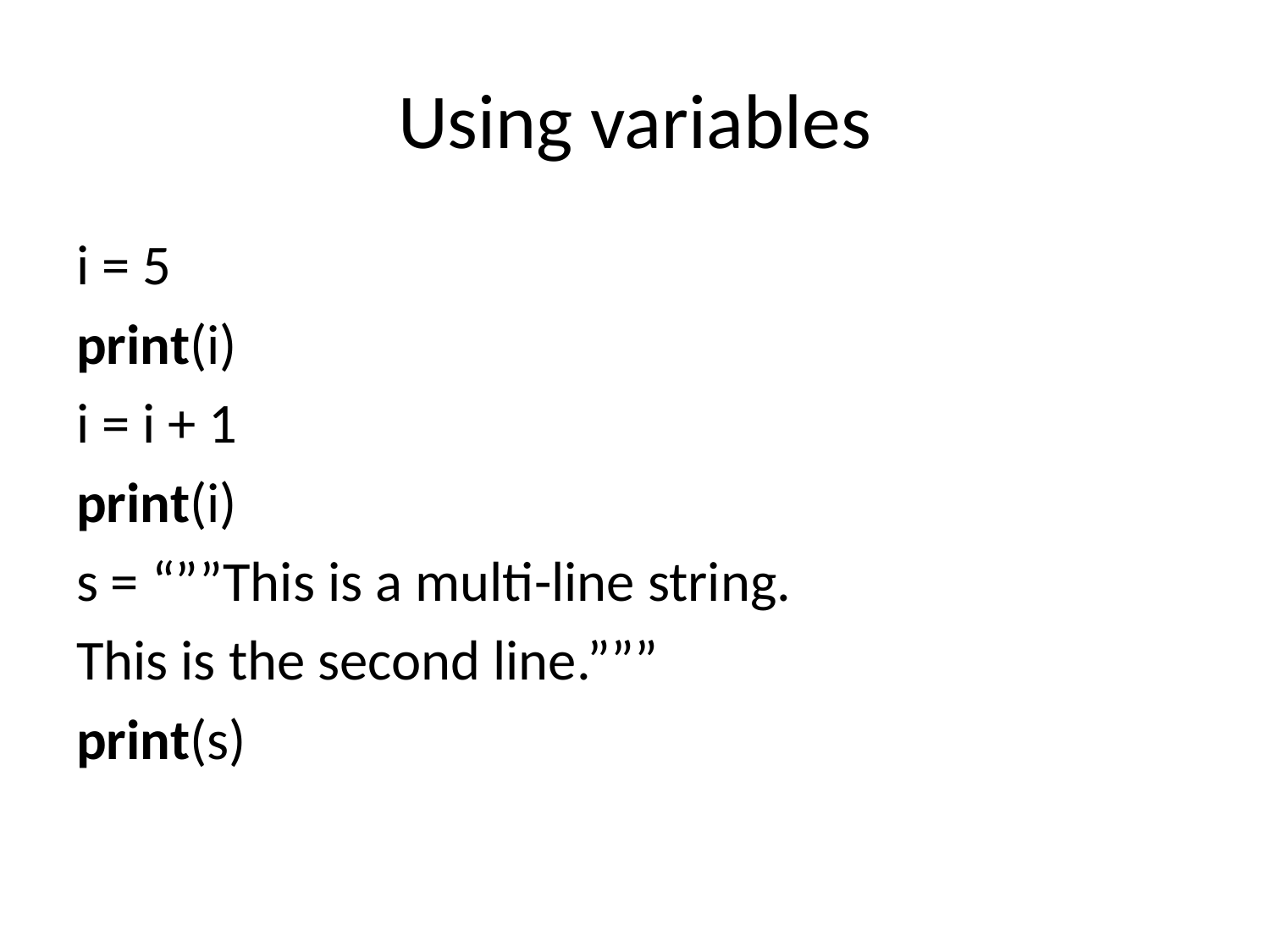

# Using variables
i = 5
print(i)
i = i + 1
print(i)
s = “””This is a multi-line string.
This is the second line.”””
print(s)